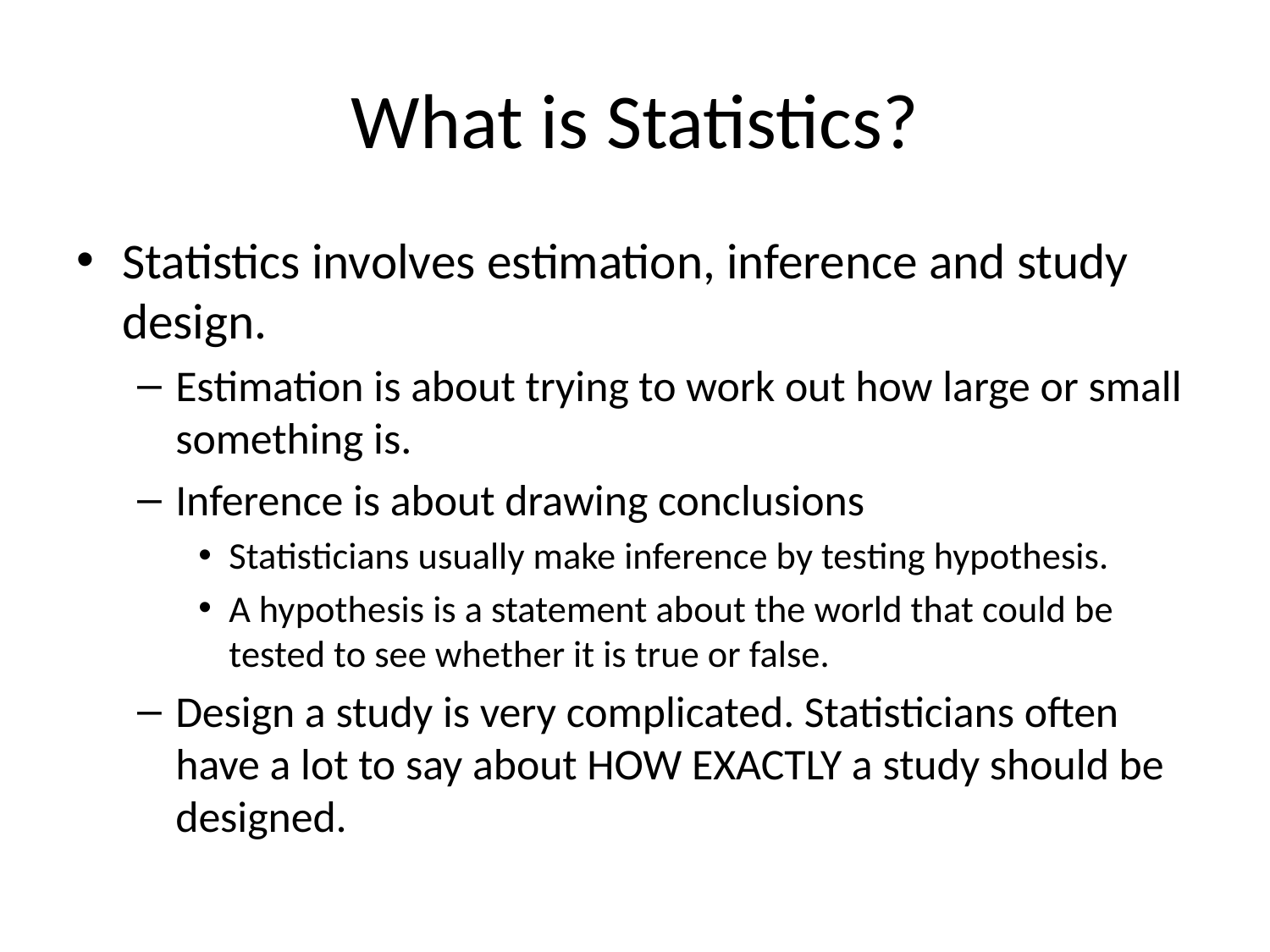

# What is Statistics?
Statistics involves estimation, inference and study design.
Estimation is about trying to work out how large or small something is.
Inference is about drawing conclusions
Statisticians usually make inference by testing hypothesis.
A hypothesis is a statement about the world that could be tested to see whether it is true or false.
Design a study is very complicated. Statisticians often have a lot to say about HOW EXACTLY a study should be designed.